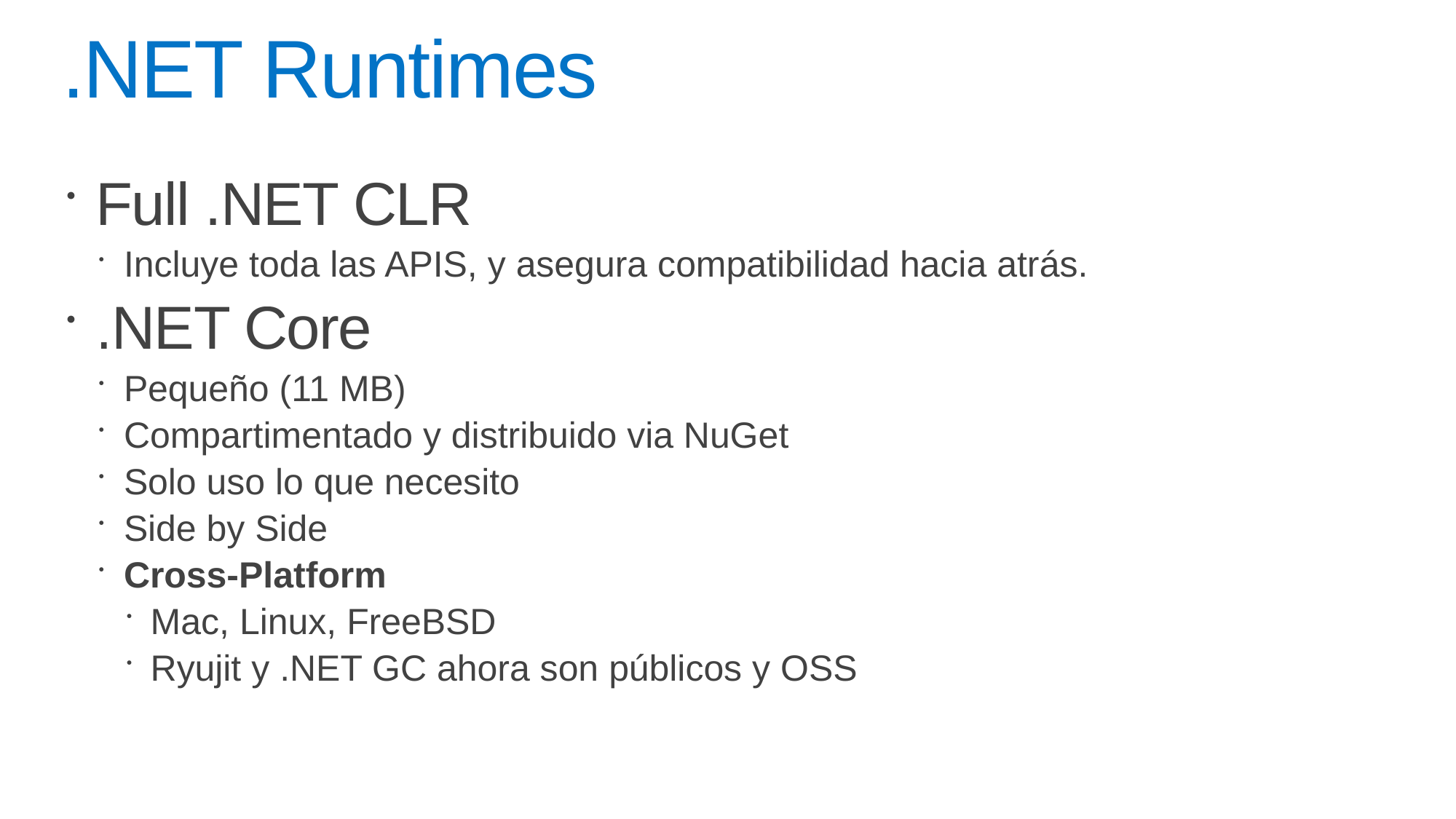

# .NET Runtimes
Full .NET CLR
Incluye toda las APIS, y asegura compatibilidad hacia atrás.
.NET Core
Pequeño (11 MB)
Compartimentado y distribuido via NuGet
Solo uso lo que necesito
Side by Side
Cross-Platform
Mac, Linux, FreeBSD
Ryujit y .NET GC ahora son públicos y OSS